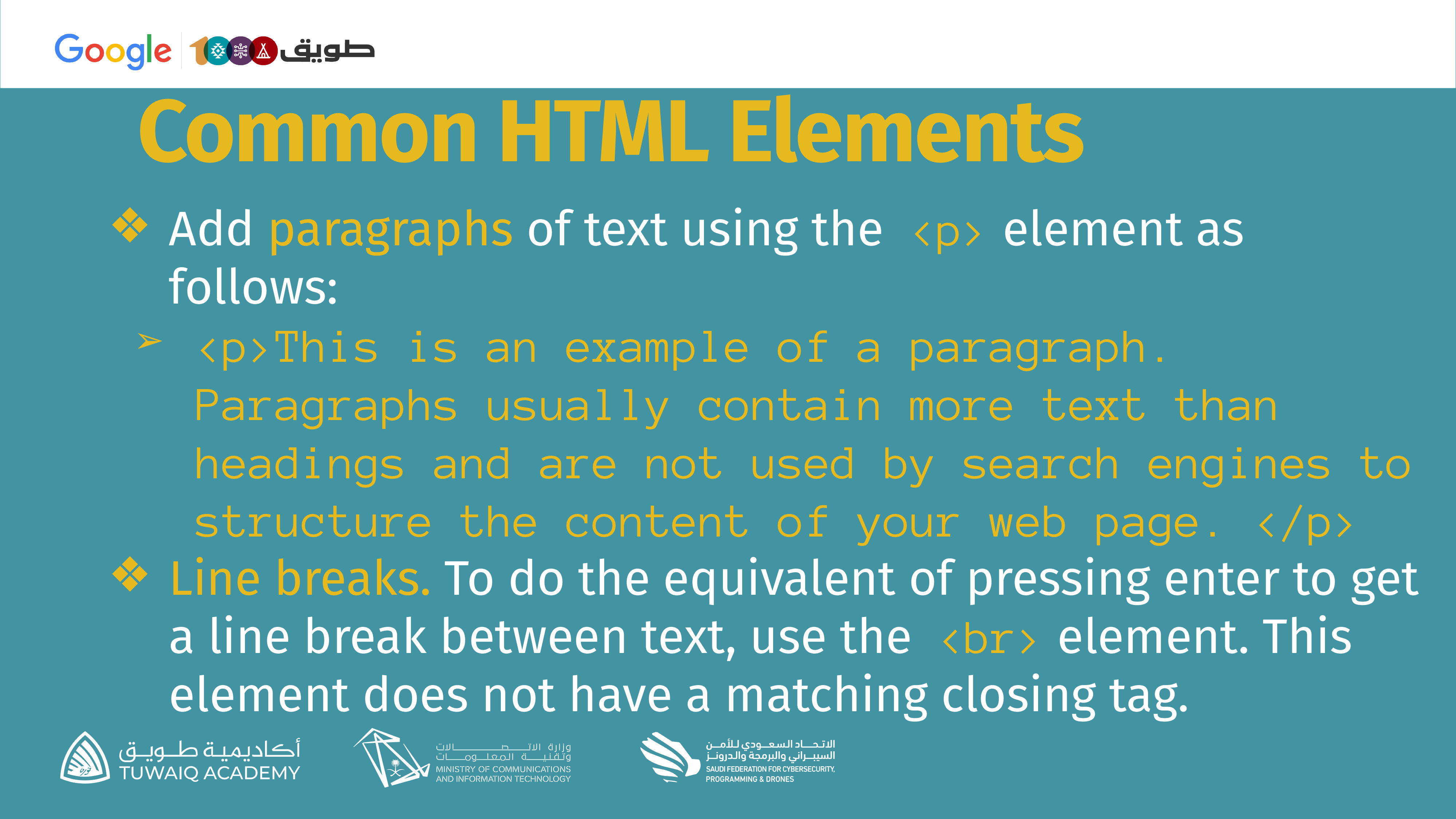

# Common HTML Elements
Add paragraphs of text using the <p> element as follows:
<p>This is an example of a paragraph. Paragraphs usually contain more text than headings and are not used by search engines to structure the content of your web page. </p>
Line breaks. To do the equivalent of pressing enter to get a line break between text, use the <br> element. This element does not have a matching closing tag.